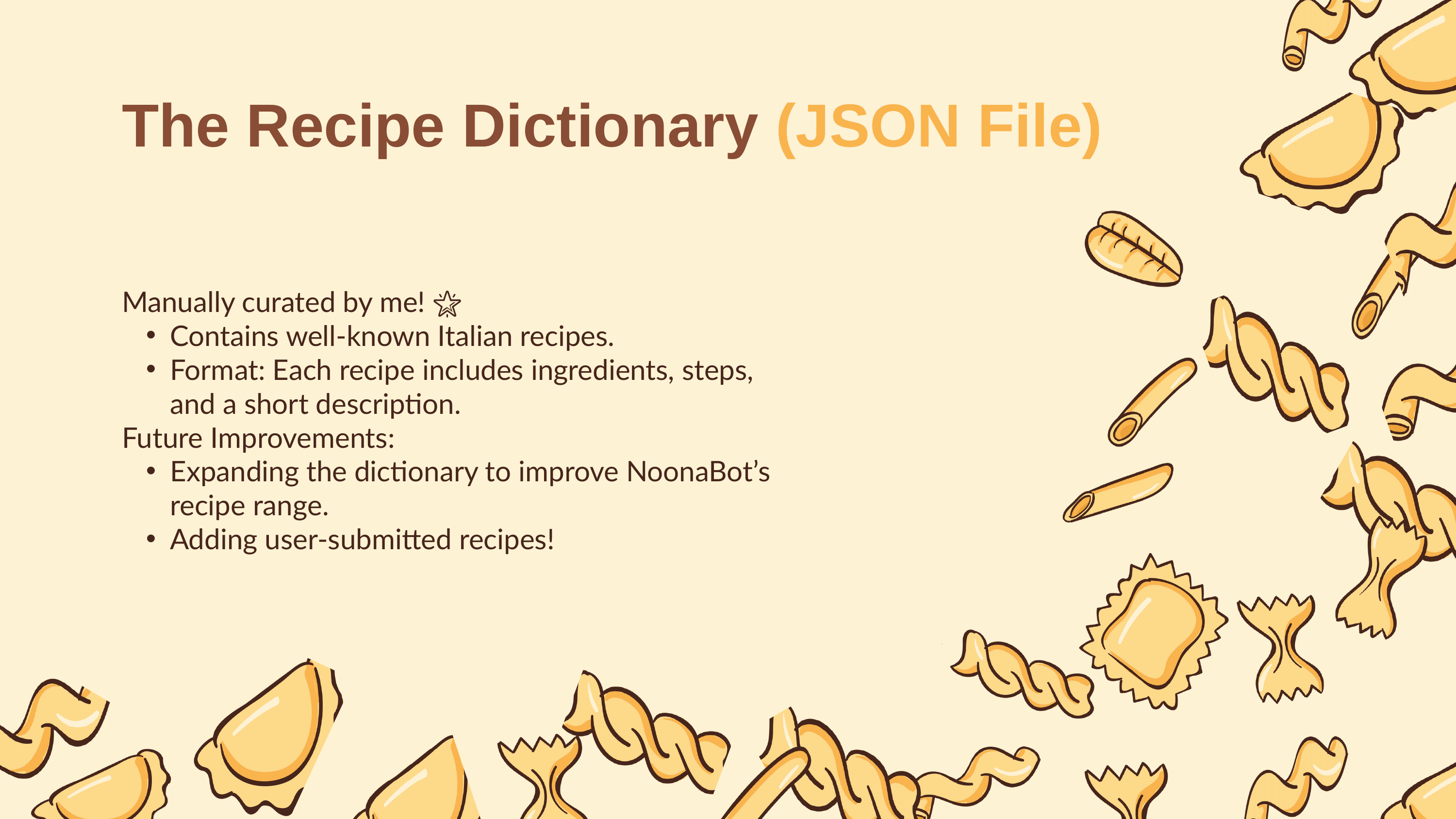

The Recipe Dictionary (JSON File)

Manually curated by me! 🌟
Contains well-known Italian recipes.
Format: Each recipe includes ingredients, steps, and a short description.
Future Improvements:
Expanding the dictionary to improve NoonaBot’s recipe range.
Adding user-submitted recipes!